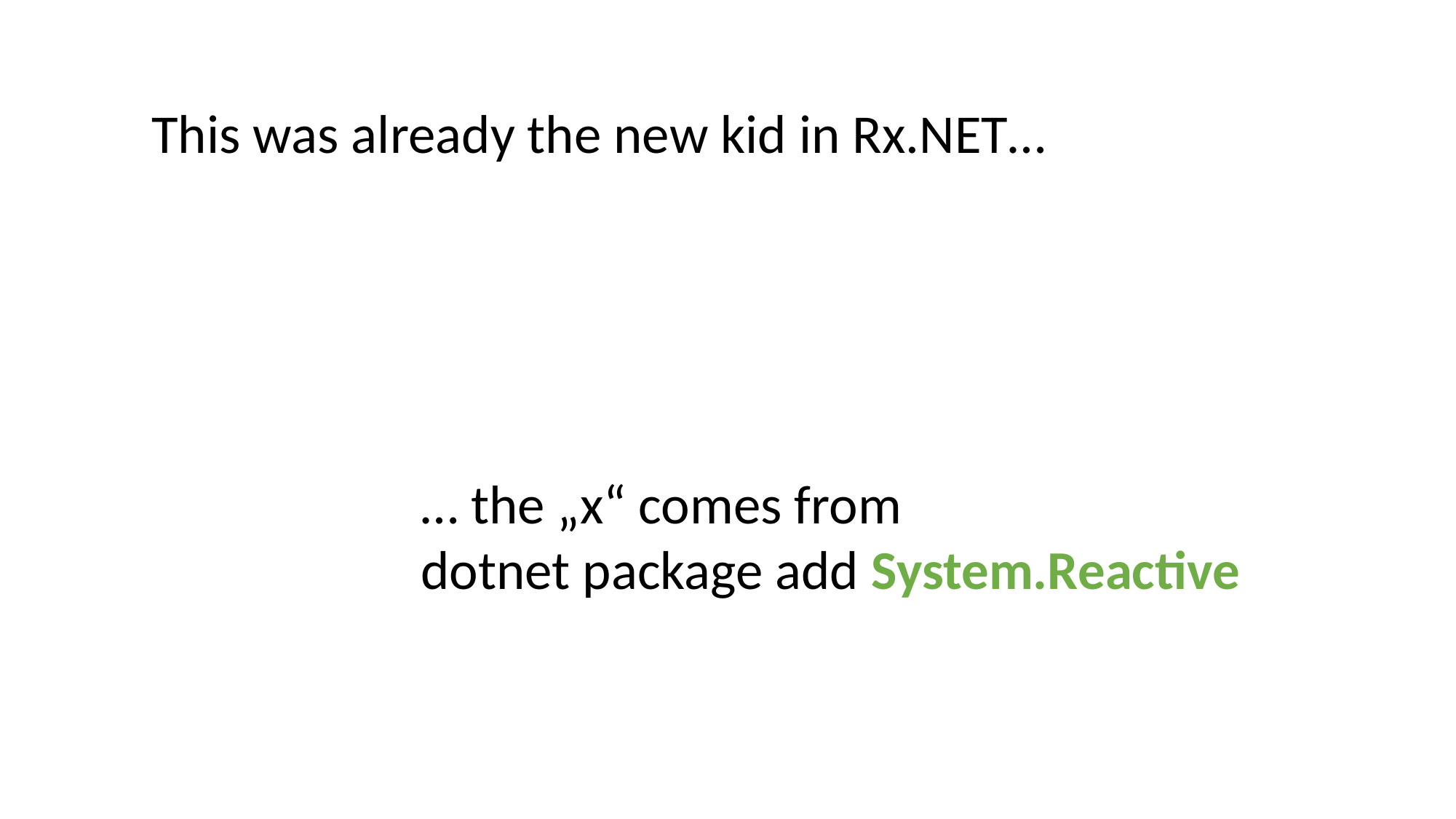

This was already the new kid in Rx.NET…
… the „x“ comes from
dotnet package add System.Reactive